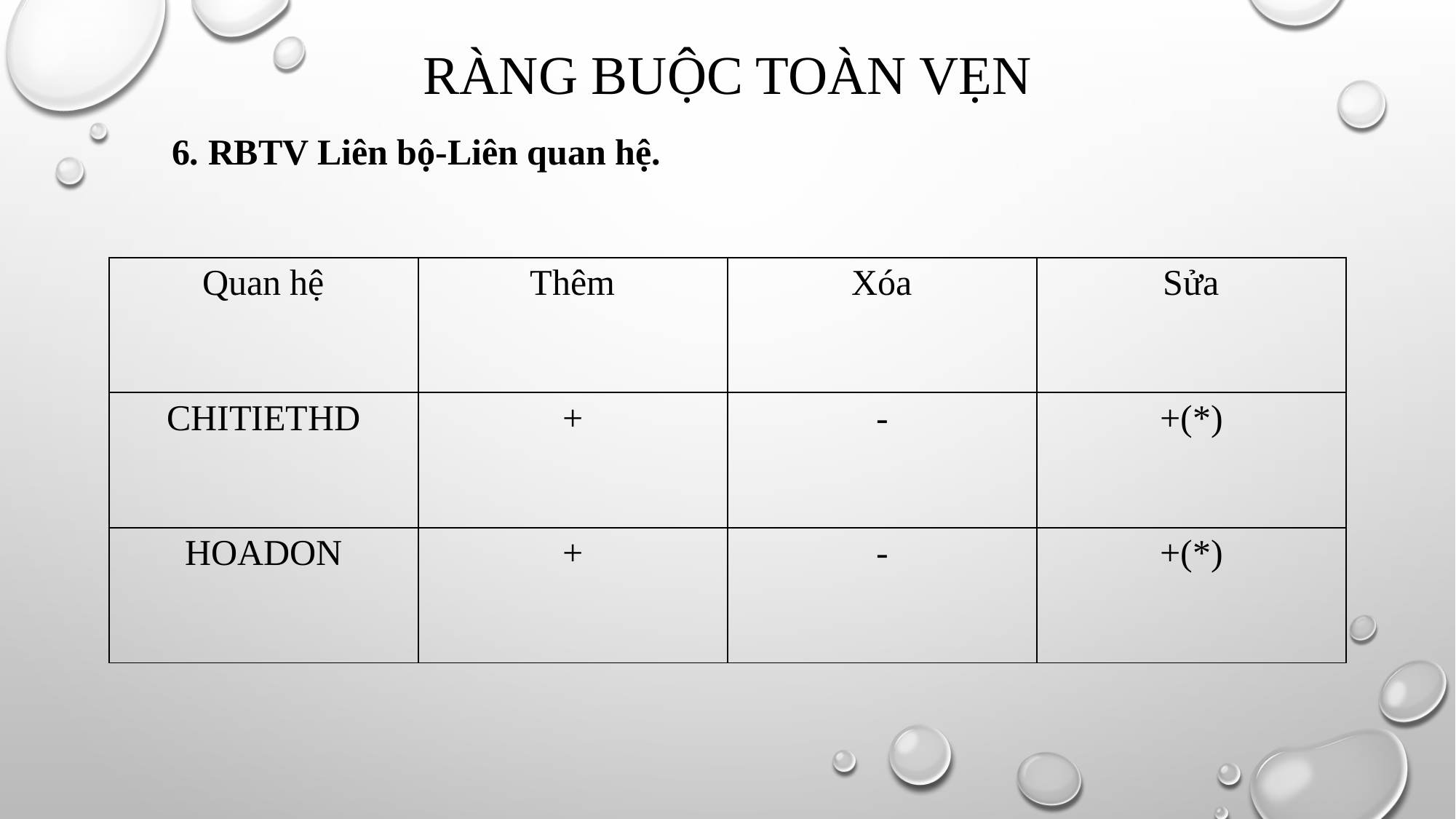

# Ràng buộc toàn vẹn
6. RBTV Liên bộ-Liên quan hệ.
| Quan hệ | Thêm | Xóa | Sửa |
| --- | --- | --- | --- |
| CHITIETHD | + | - | +(\*) |
| HOADON | + | - | +(\*) |